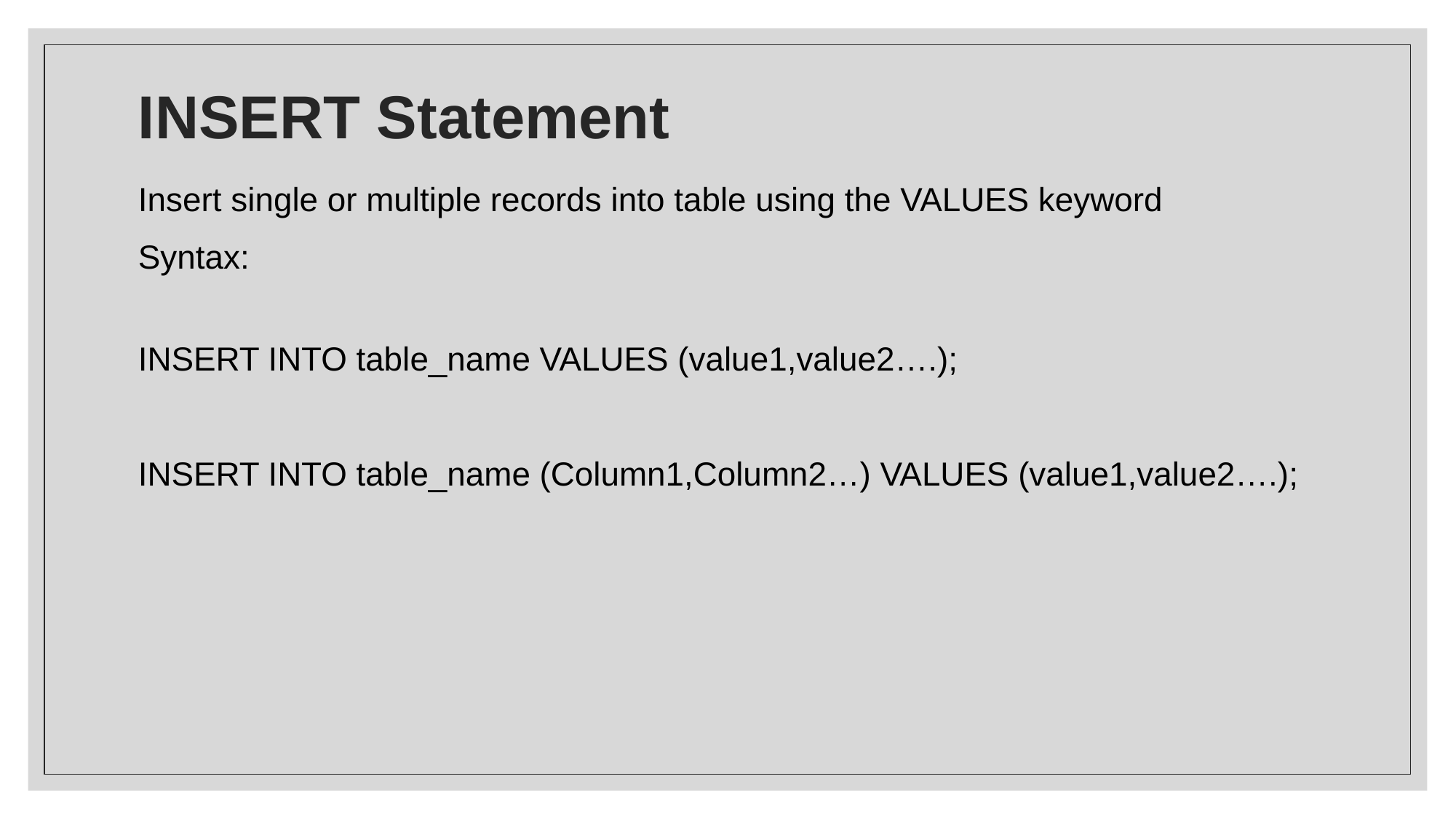

# INSERT Statement
Insert single or multiple records into table using the VALUES keyword
Syntax:
INSERT INTO table_name VALUES (value1,value2….);

INSERT INTO table_name (Column1,Column2…) VALUES (value1,value2….);